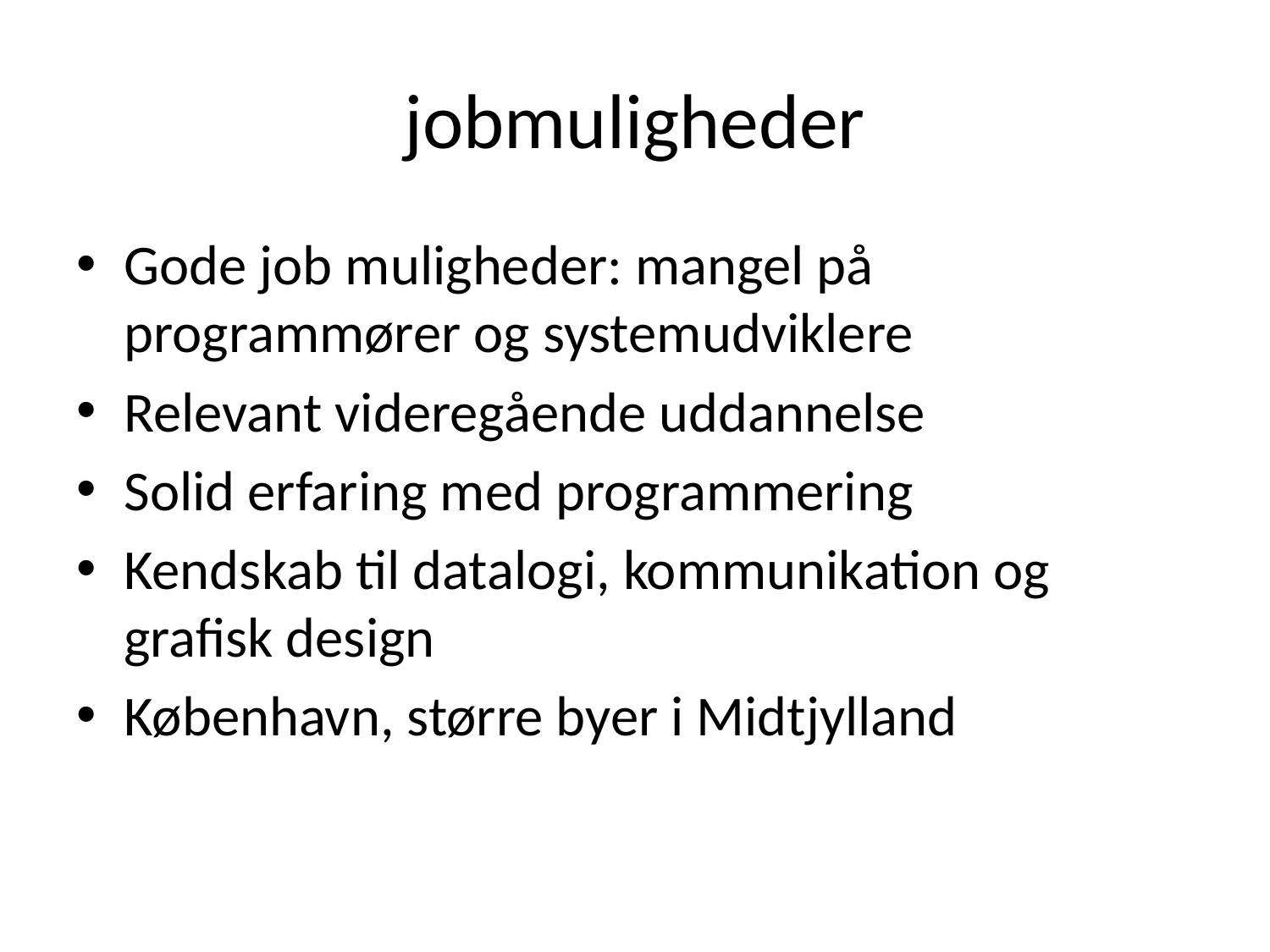

# jobmuligheder
Gode job muligheder: mangel på programmører og systemudviklere
Relevant videregående uddannelse
Solid erfaring med programmering
Kendskab til datalogi, kommunikation og grafisk design
København, større byer i Midtjylland